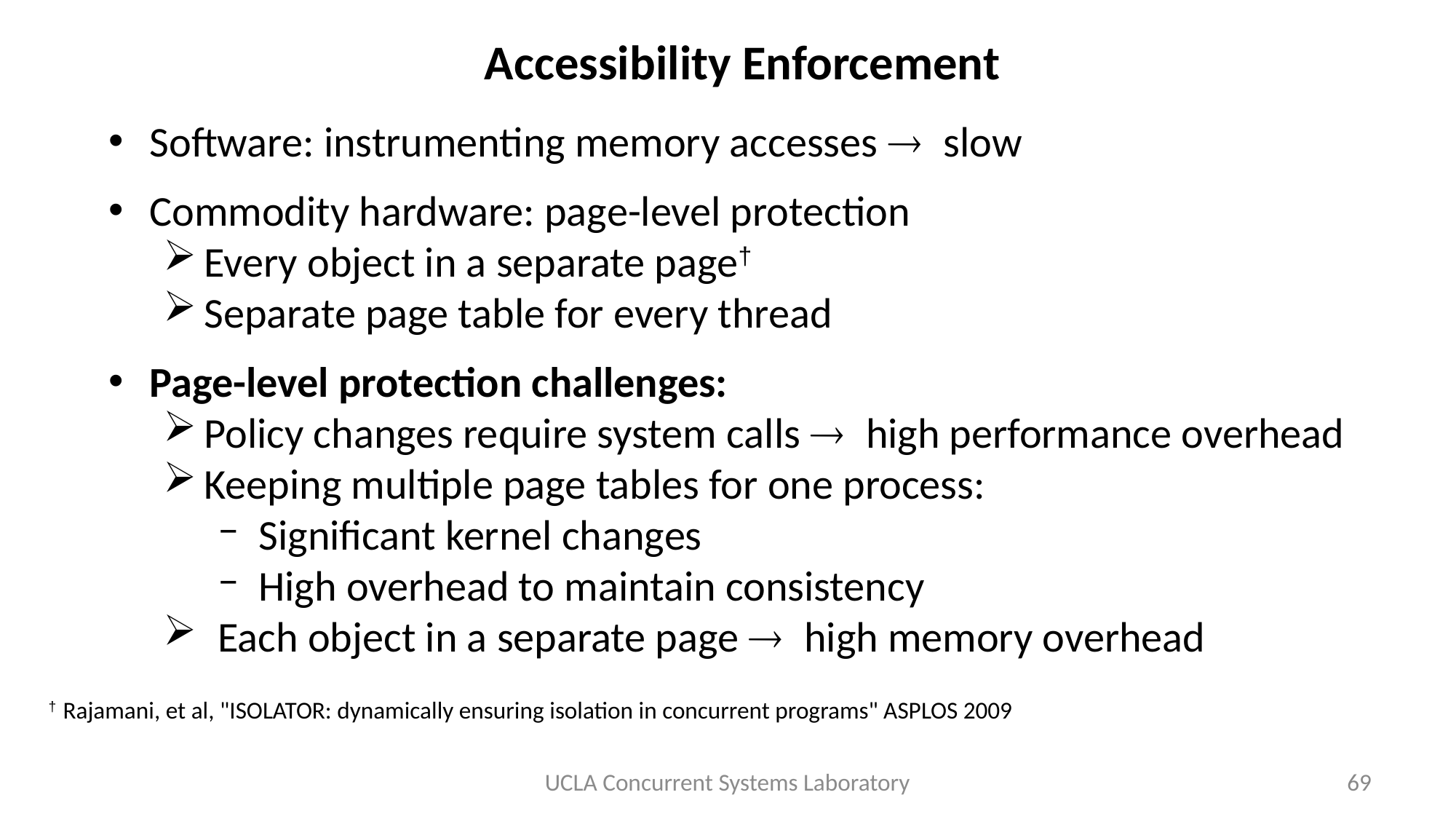

# Accessibility Enforcement
Software: instrumenting memory accesses → slow
Commodity hardware: page-level protection
Every object in a separate page†
Separate page table for every thread
Page-level protection challenges:
Policy changes require system calls → high performance overhead
Keeping multiple page tables for one process:
Significant kernel changes
High overhead to maintain consistency
Each object in a separate page → high memory overhead
† Rajamani, et al, "ISOLATOR: dynamically ensuring isolation in concurrent programs" ASPLOS 2009
UCLA Concurrent Systems Laboratory
69